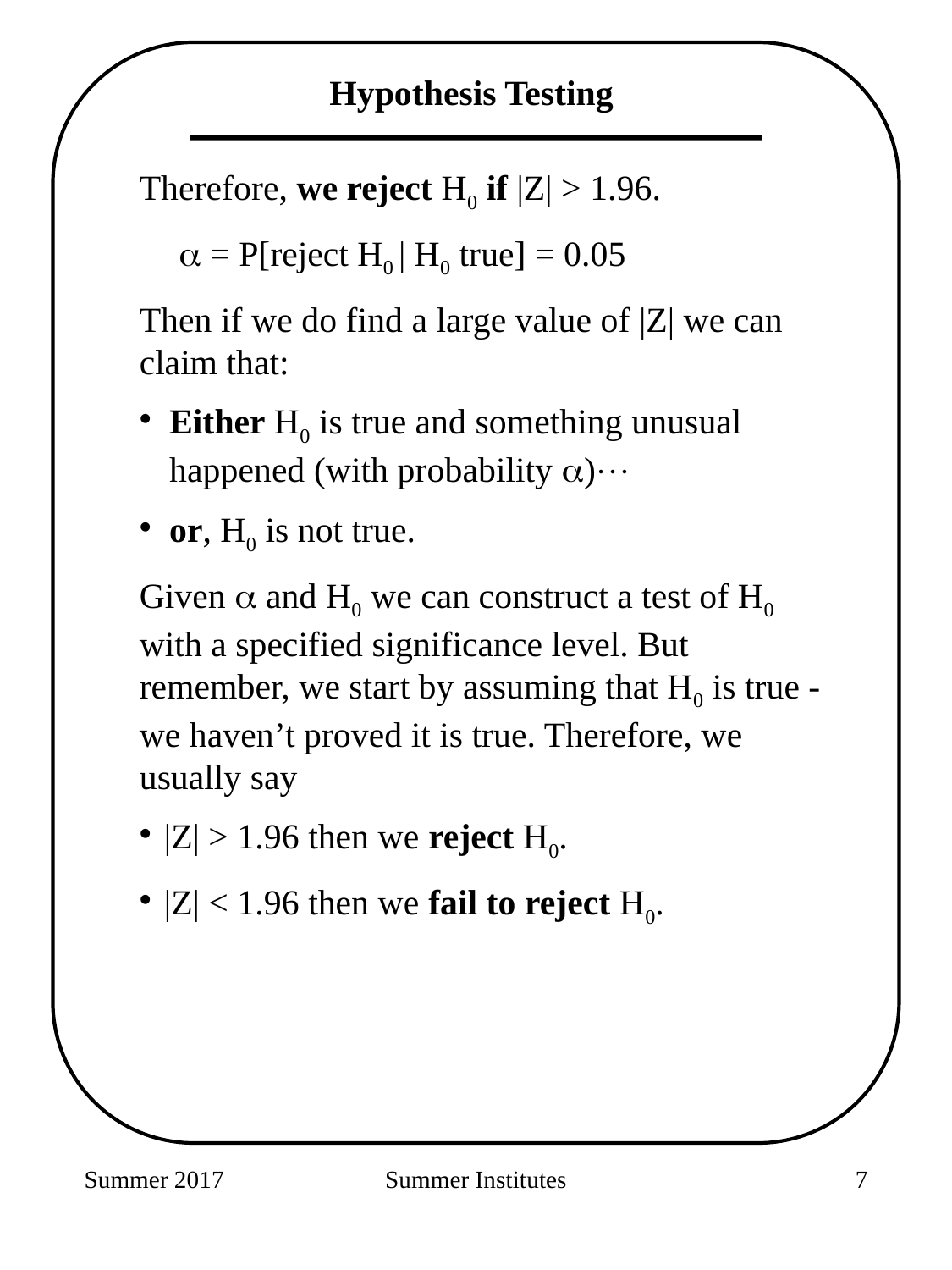

Hypothesis Testing

Therefore, we reject H0 if |Z| > 1.96.
	α = P[reject H0 | H0 true] = 0.05
Then if we do find a large value of |Z| we can claim that:
Either H0 is true and something unusual 	happened (with probability α)…
or, H0 is not true.
Given α and H0 we can construct a test of H0 with a specified significance level. But remember, we start by assuming that H0 is true - we haven’t proved it is true. Therefore, we usually say
 |Z| > 1.96 then we reject H0.
 |Z| < 1.96 then we fail to reject H0.

Summer 2017
Summer Institutes
7